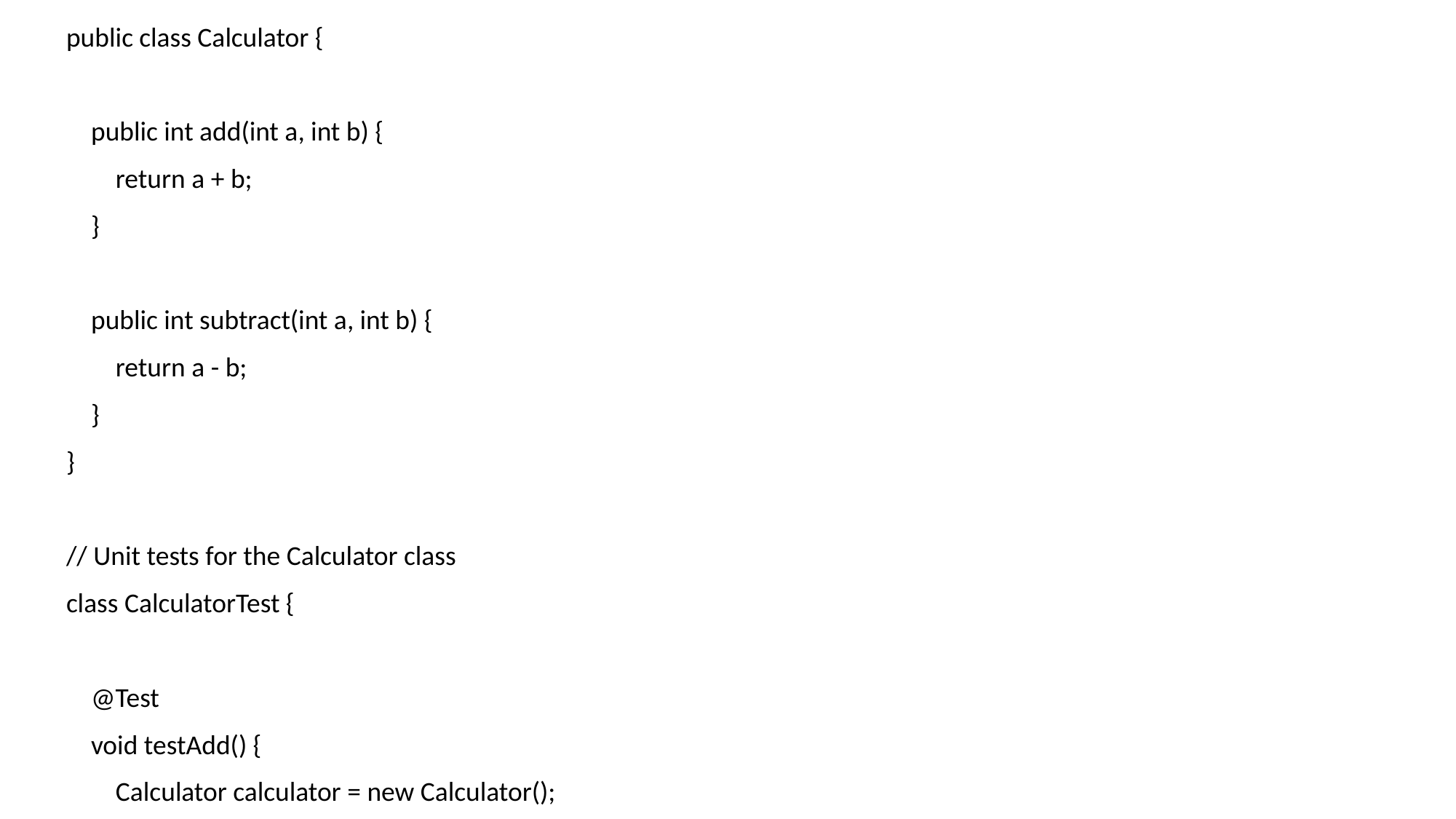

public class Calculator {

    public int add(int a, int b) {
        return a + b;
    }

    public int subtract(int a, int b) {
        return a - b;
    }
}

// Unit tests for the Calculator class
class CalculatorTest {

    @Test
    void testAdd() {
        Calculator calculator = new Calculator();